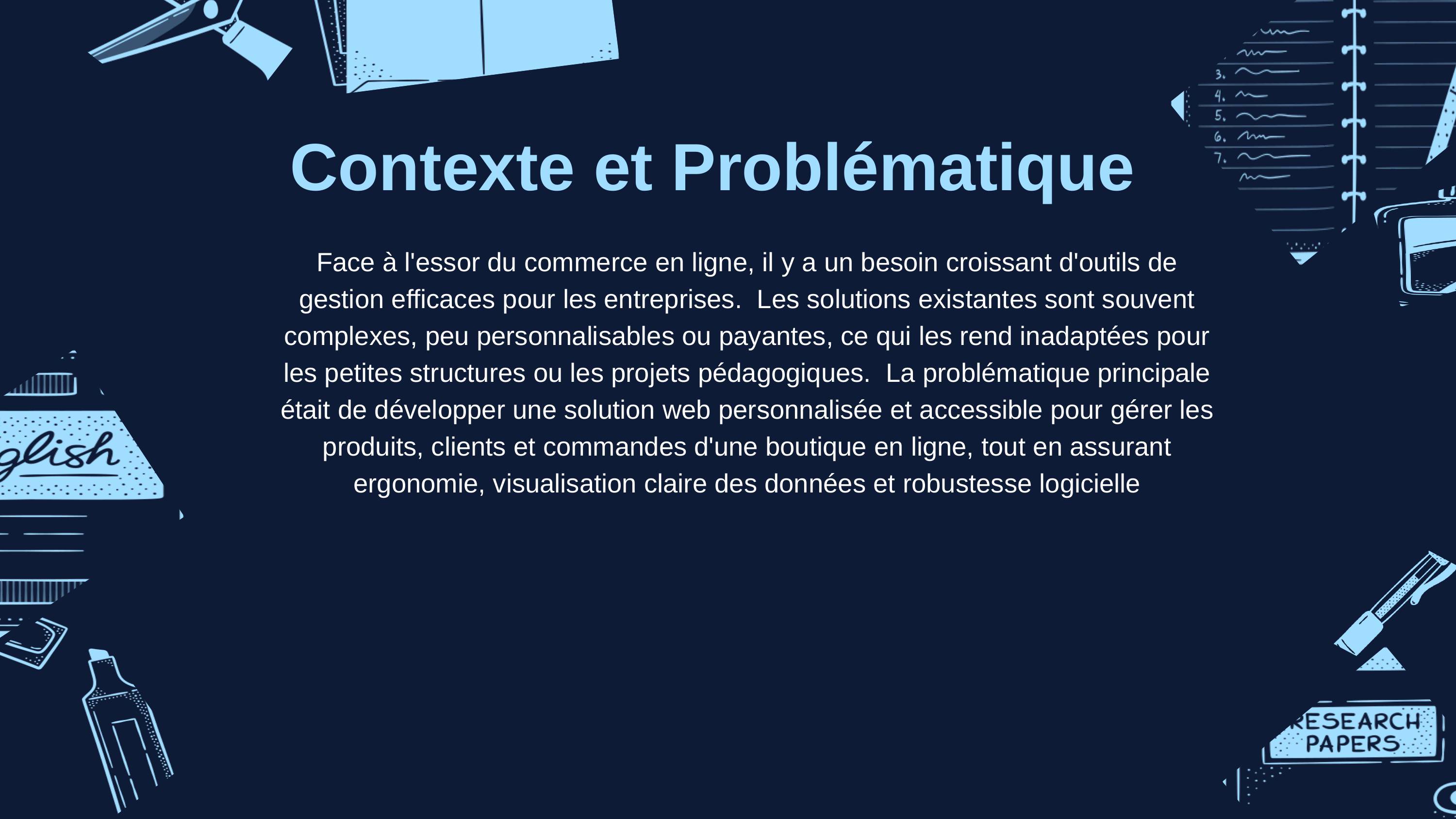

Contexte et Problématique

Face à l'essor du commerce en ligne, il y a un besoin croissant d'outils de gestion efficaces pour les entreprises.  Les solutions existantes sont souvent complexes, peu personnalisables ou payantes, ce qui les rend inadaptées pour les petites structures ou les projets pédagogiques.  La problématique principale était de développer une solution web personnalisée et accessible pour gérer les produits, clients et commandes d'une boutique en ligne, tout en assurant ergonomie, visualisation claire des données et robustesse logicielle